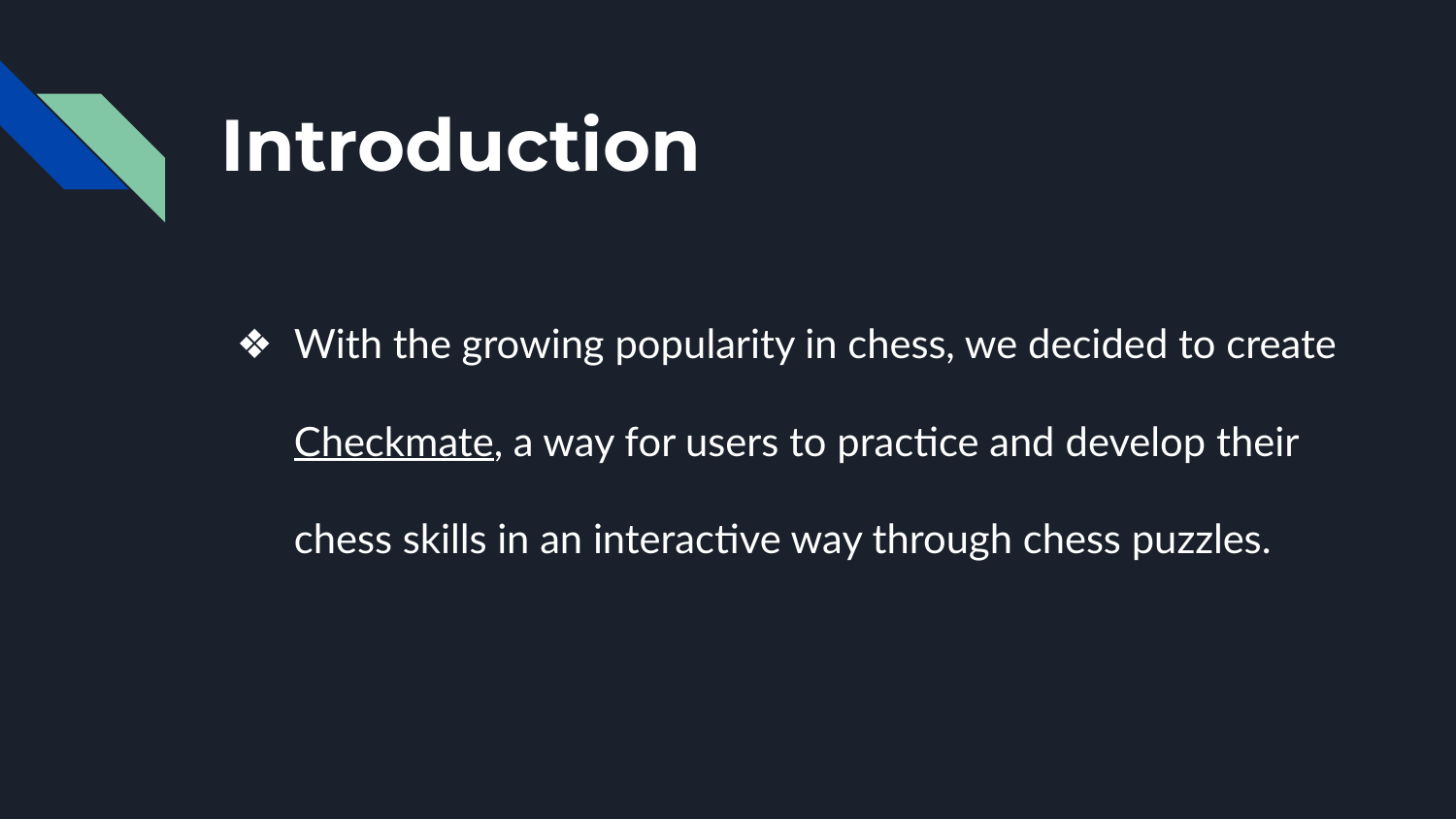

# Introduction
With the growing popularity in chess, we decided to create Checkmate, a way for users to practice and develop their chess skills in an interactive way through chess puzzles.